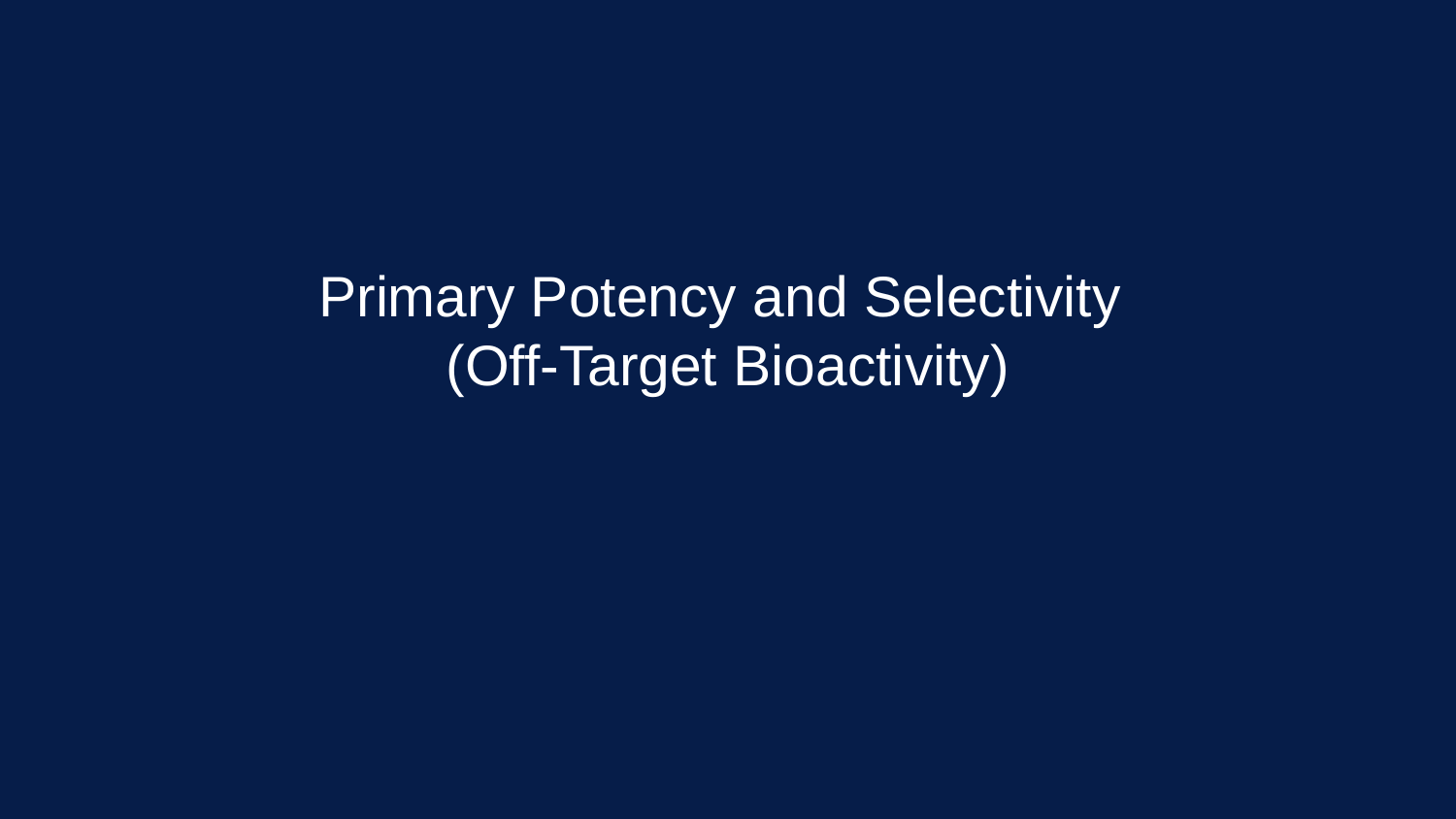

# Primary Potency and Selectivity
(Off-Target Bioactivity)